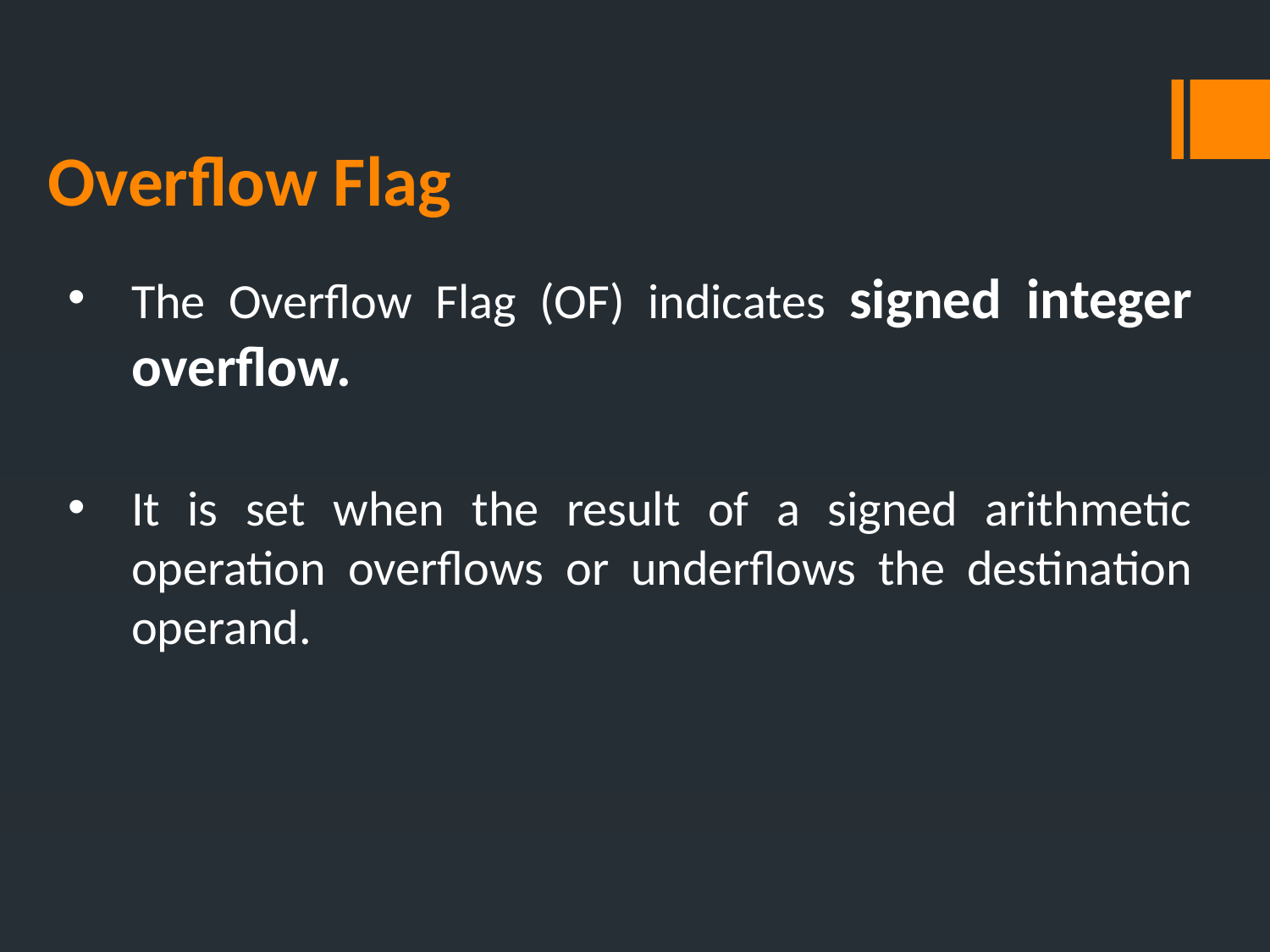

# Overflow Flag
The Overflow Flag (OF) indicates signed integer overflow.

It is set when the result of a signed arithmetic operation overflows or underflows the destination operand.